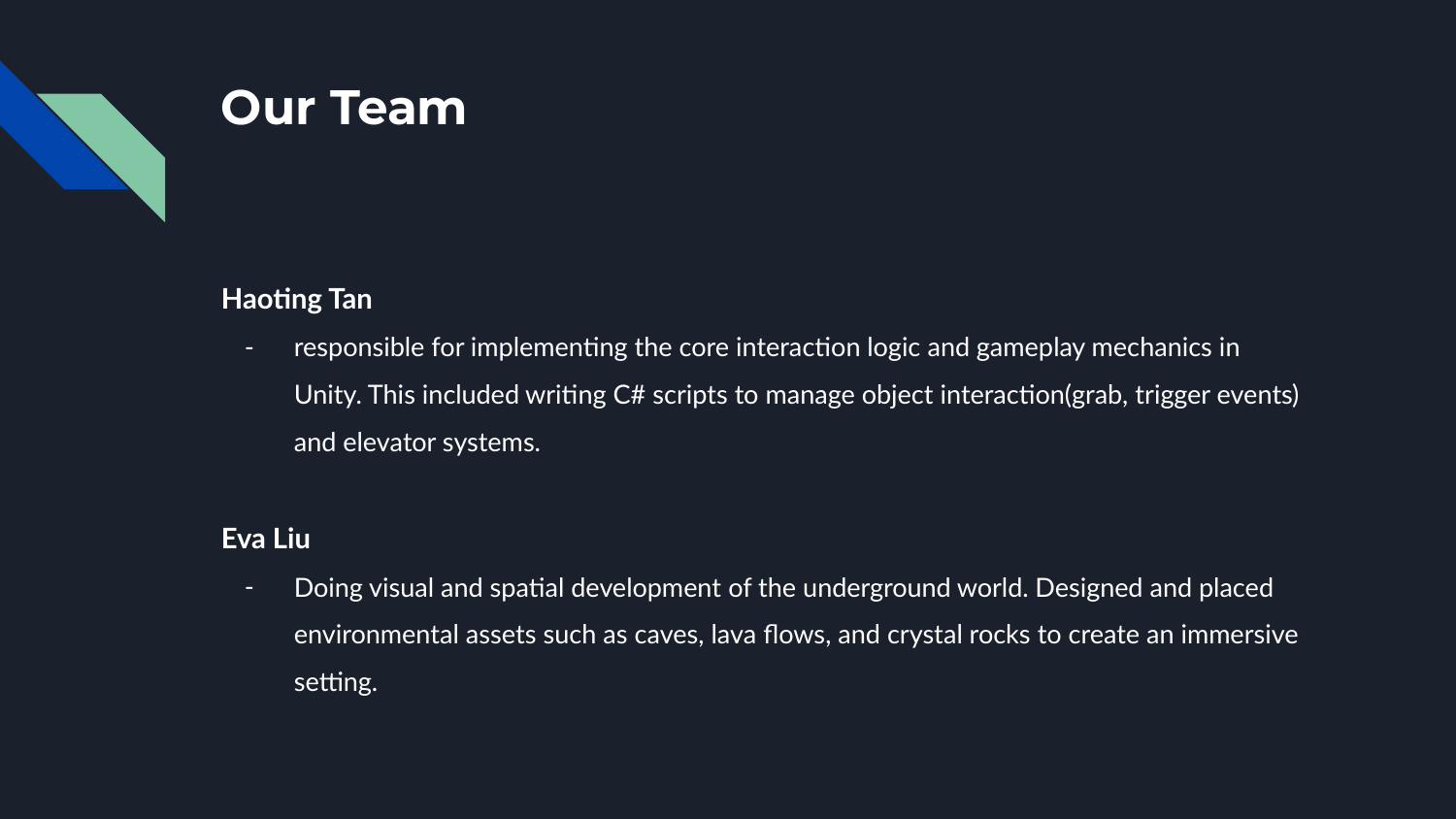

# Our Team
Haoting Tan
responsible for implementing the core interaction logic and gameplay mechanics in Unity. This included writing C# scripts to manage object interaction(grab, trigger events) and elevator systems.

Eva Liu
Doing visual and spatial development of the underground world. Designed and placed environmental assets such as caves, lava flows, and crystal rocks to create an immersive setting.